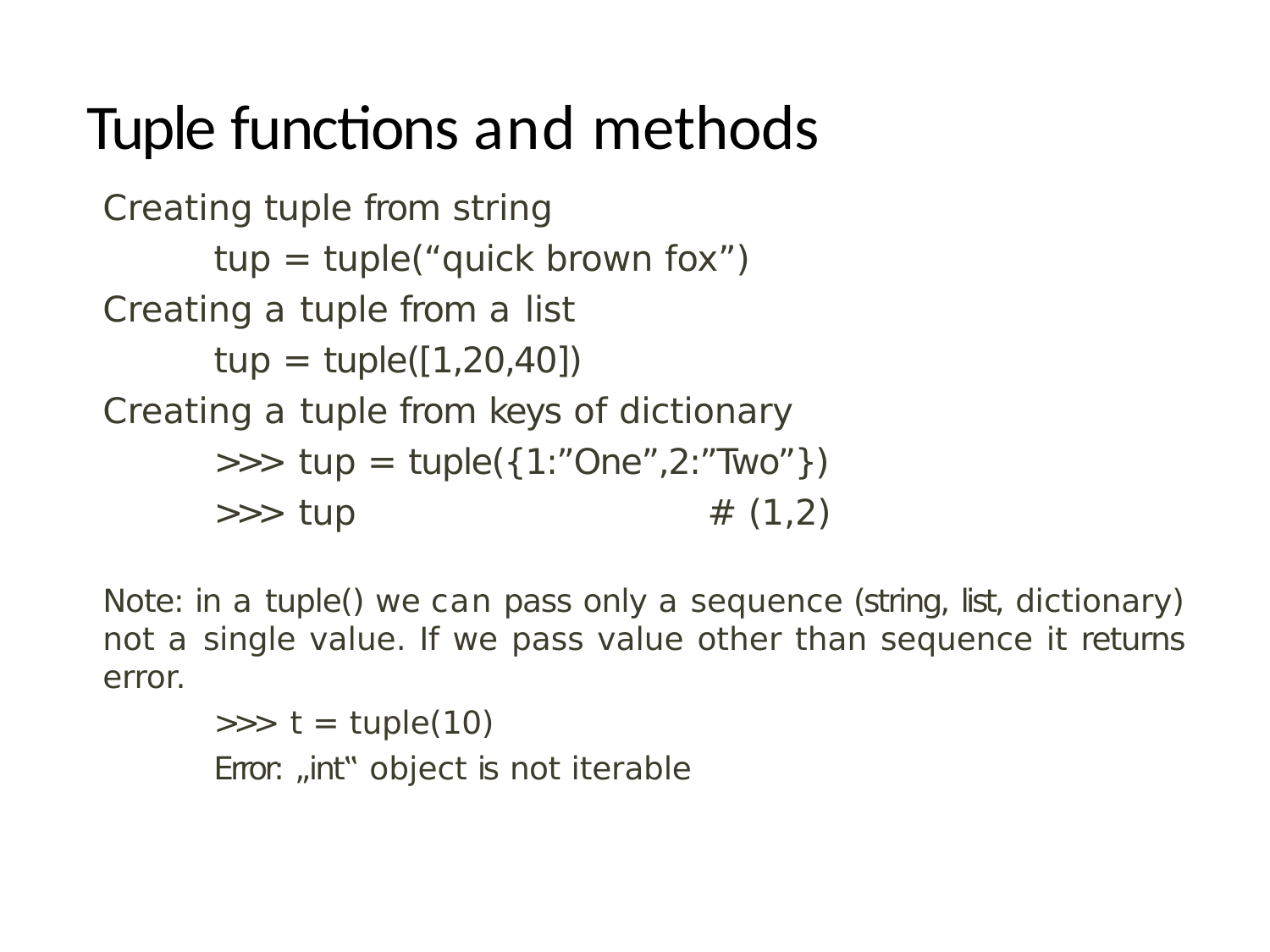

# Tuple functions and methods
Creating tuple from string
tup = tuple(“quick brown fox”)
Creating a tuple from a list
tup = tuple([1,20,40])
Creating a tuple from keys of dictionary
>>> tup = tuple({1:”One”,2:”Two”})
>>> tup	# (1,2)

Note: in a tuple() we can pass only a sequence (string, list, dictionary) not a single value. If we pass value other than sequence it returns error.
>>> t = tuple(10)
Error: „int‟ object is not iterable